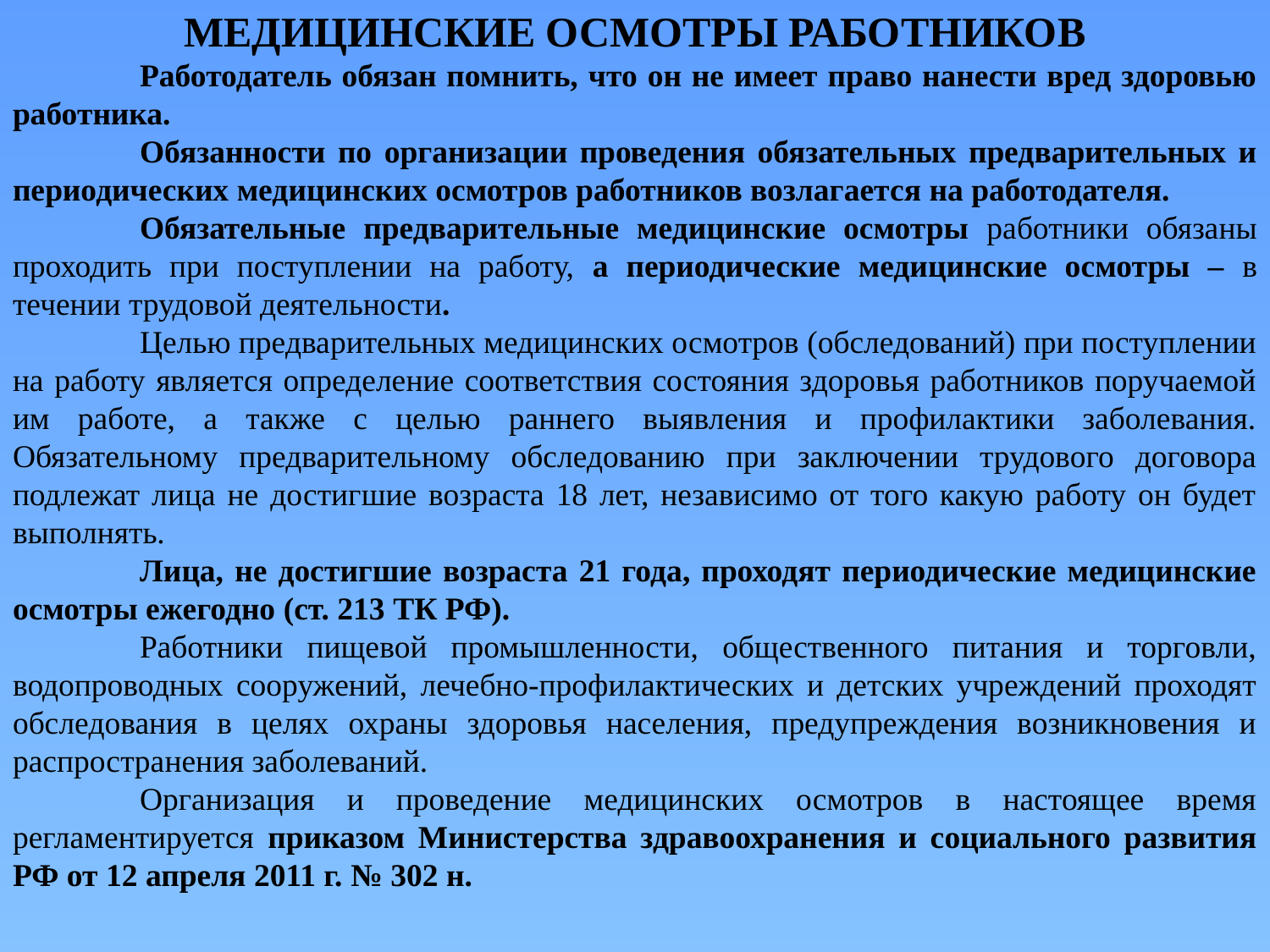

МЕДИЦИНСКИЕ ОСМОТРЫ РАБОТНИКОВ
	Работодатель обязан помнить, что он не имеет право нанести вред здоровью работника.
	Обязанности по организации проведения обязательных предварительных и периодических медицинских осмотров работников возлагается на работодателя.
	Обязательные предварительные медицинские осмотры работники обязаны проходить при поступлении на работу, а периодические медицинские осмотры – в течении трудовой деятельности.
	Целью предварительных медицинских осмотров (обследований) при поступлении на работу является определение соответствия состояния здоровья работников поручаемой им работе, а также с целью раннего выявления и профилактики заболевания. Обязательному предварительному обследованию при заключении трудового договора подлежат лица не достигшие возраста 18 лет, независимо от того какую работу он будет выполнять.
	Лица, не достигшие возраста 21 года, проходят периодические медицинские осмотры ежегодно (ст. 213 ТК РФ).
	Работники пищевой промышленности, общественного питания и торговли, водопроводных сооружений, лечебно-профилактических и детских учреждений проходят обследования в целях охраны здоровья населения, предупреждения возникновения и распространения заболеваний.
	Организация и проведение медицинских осмотров в настоящее время регламентируется приказом Министерства здравоохранения и социального развития РФ от 12 апреля 2011 г. № 302 н.